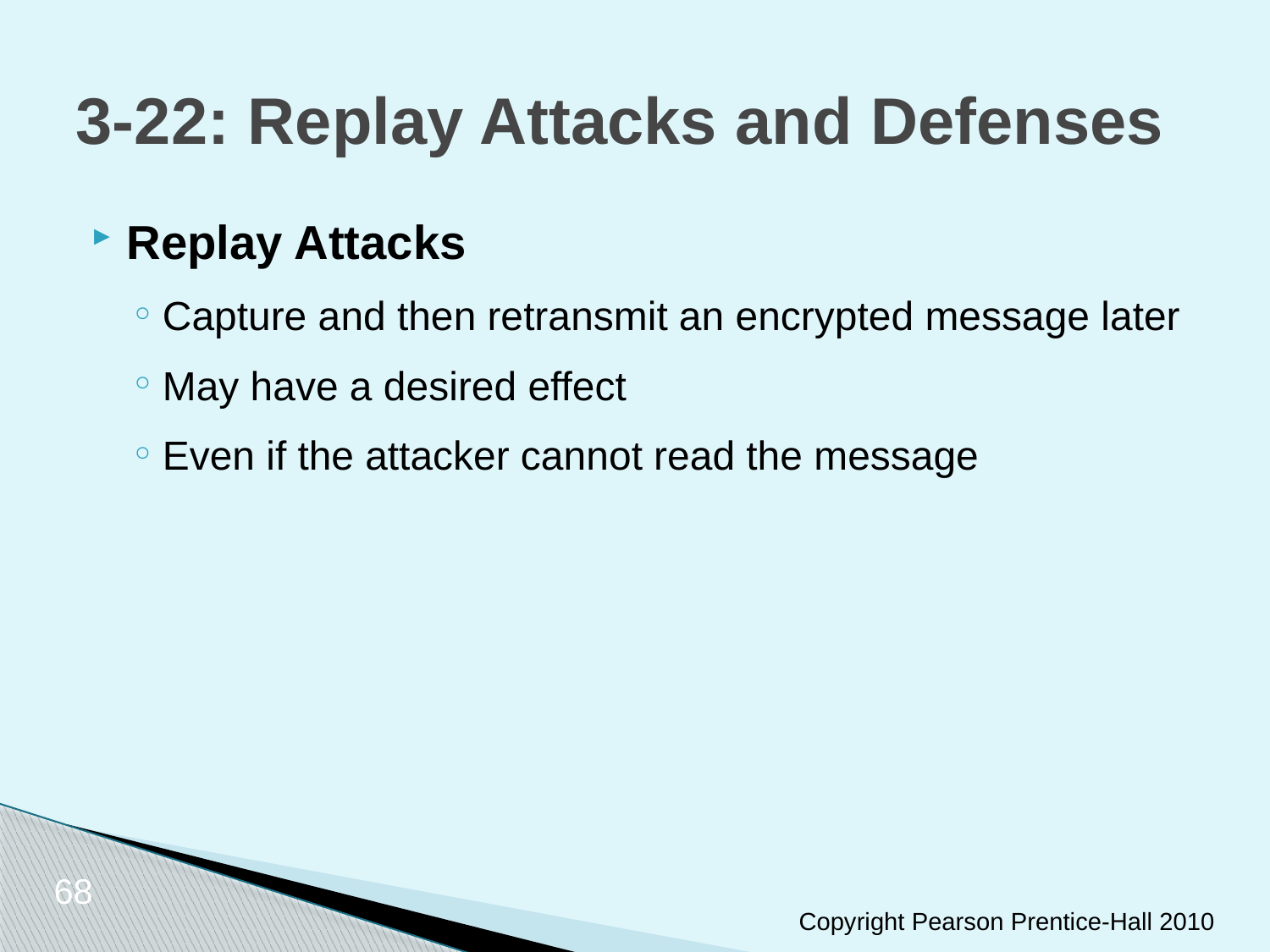

# 3-22: Replay Attacks and Defenses
Replay Attacks
Capture and then retransmit an encrypted message later
May have a desired effect
Even if the attacker cannot read the message

68
Copyright Pearson Prentice-Hall 2010